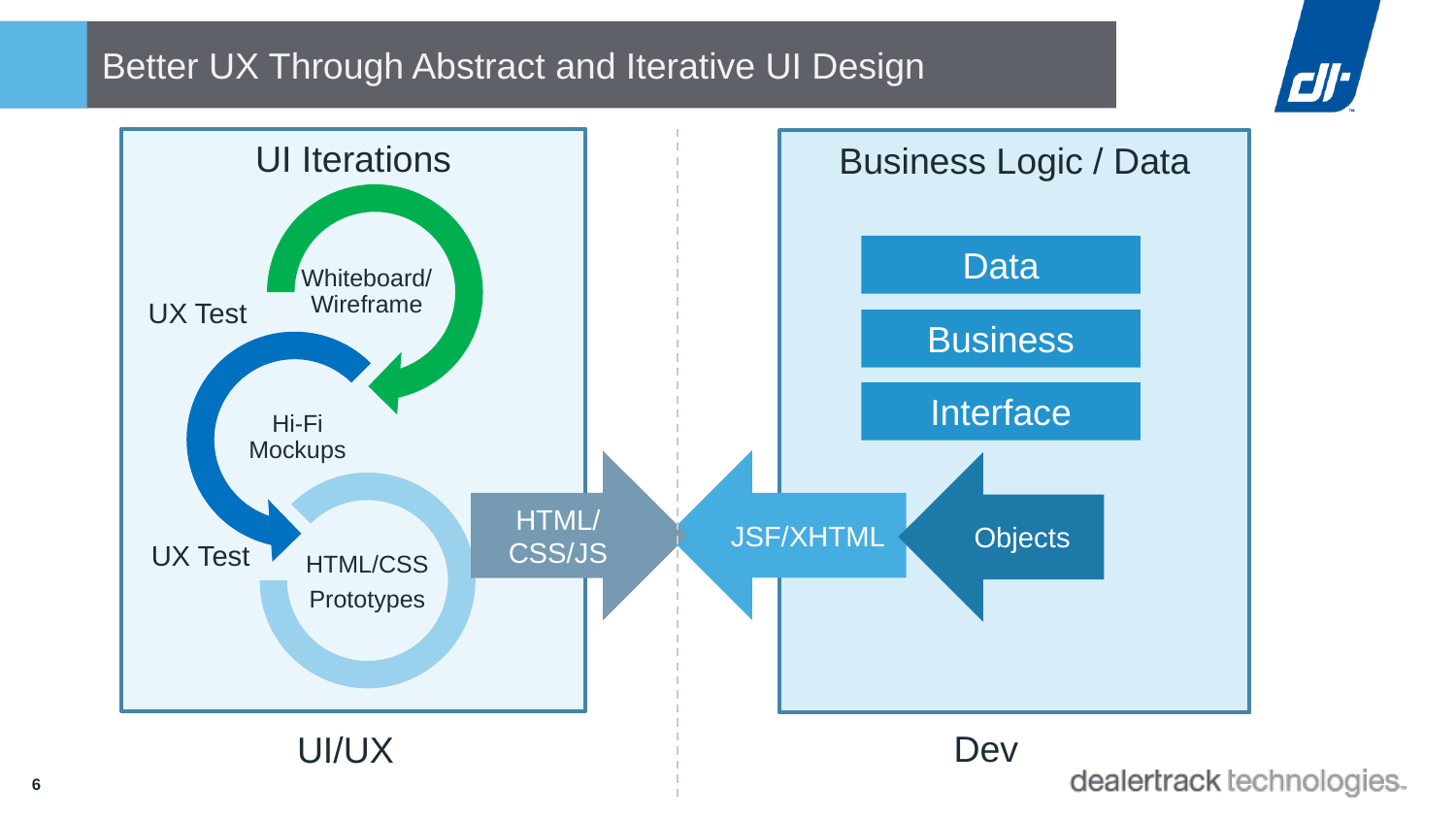

# Better UX Through Abstract and Iterative UI Design
UI Iterations
Business Logic / Data
Whiteboard/Wireframe
Hi-Fi Mockups
HTML/CSS
Prototypes
Data
UX Test
Business
Interface
JSF/XHTML
HTML/CSS/JS
Objects
UX Test
Dev
UI/UX
6